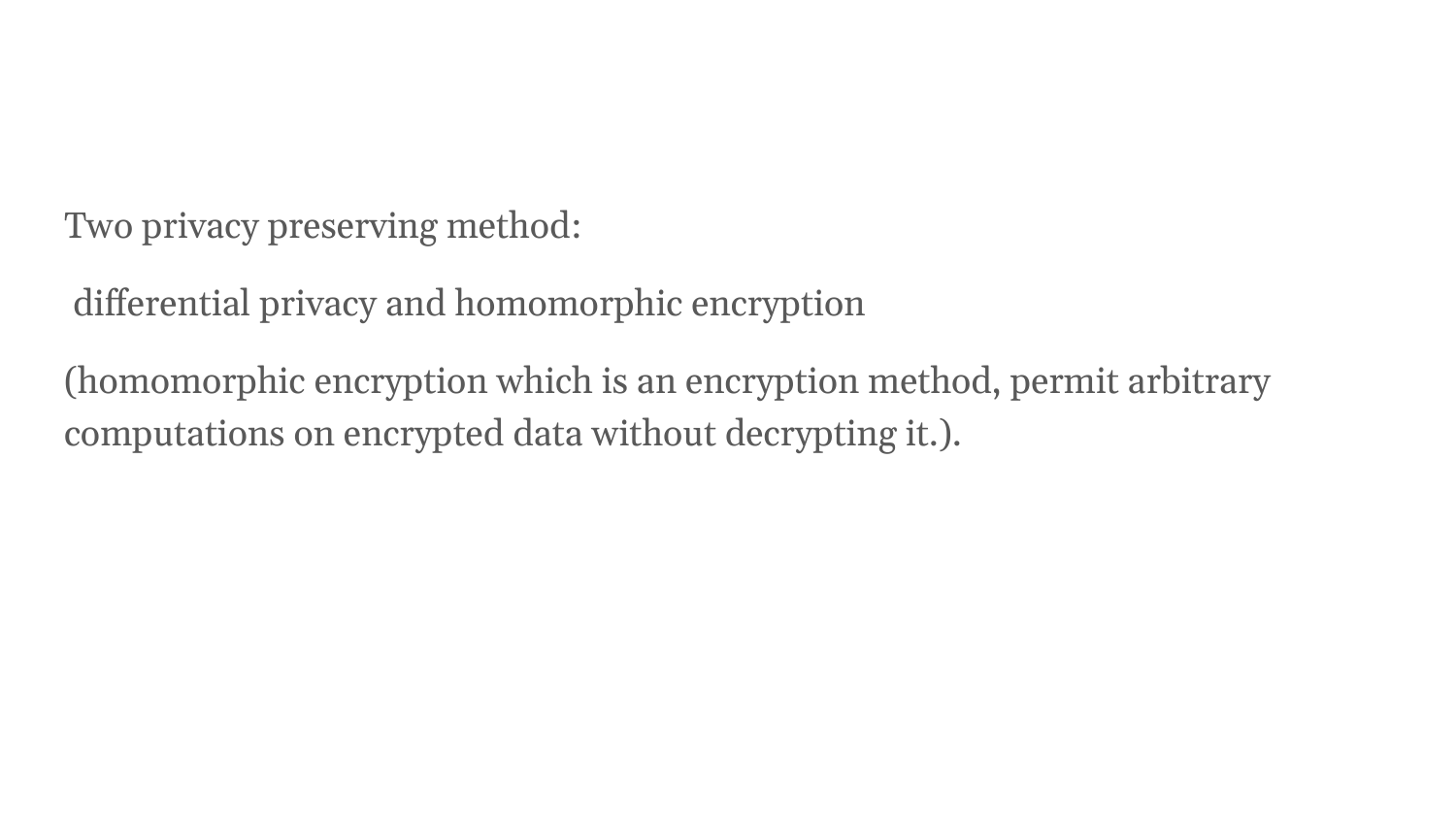

#
Two privacy preserving method:
 differential privacy and homomorphic encryption
(homomorphic encryption which is an encryption method, permit arbitrary computations on encrypted data without decrypting it.).